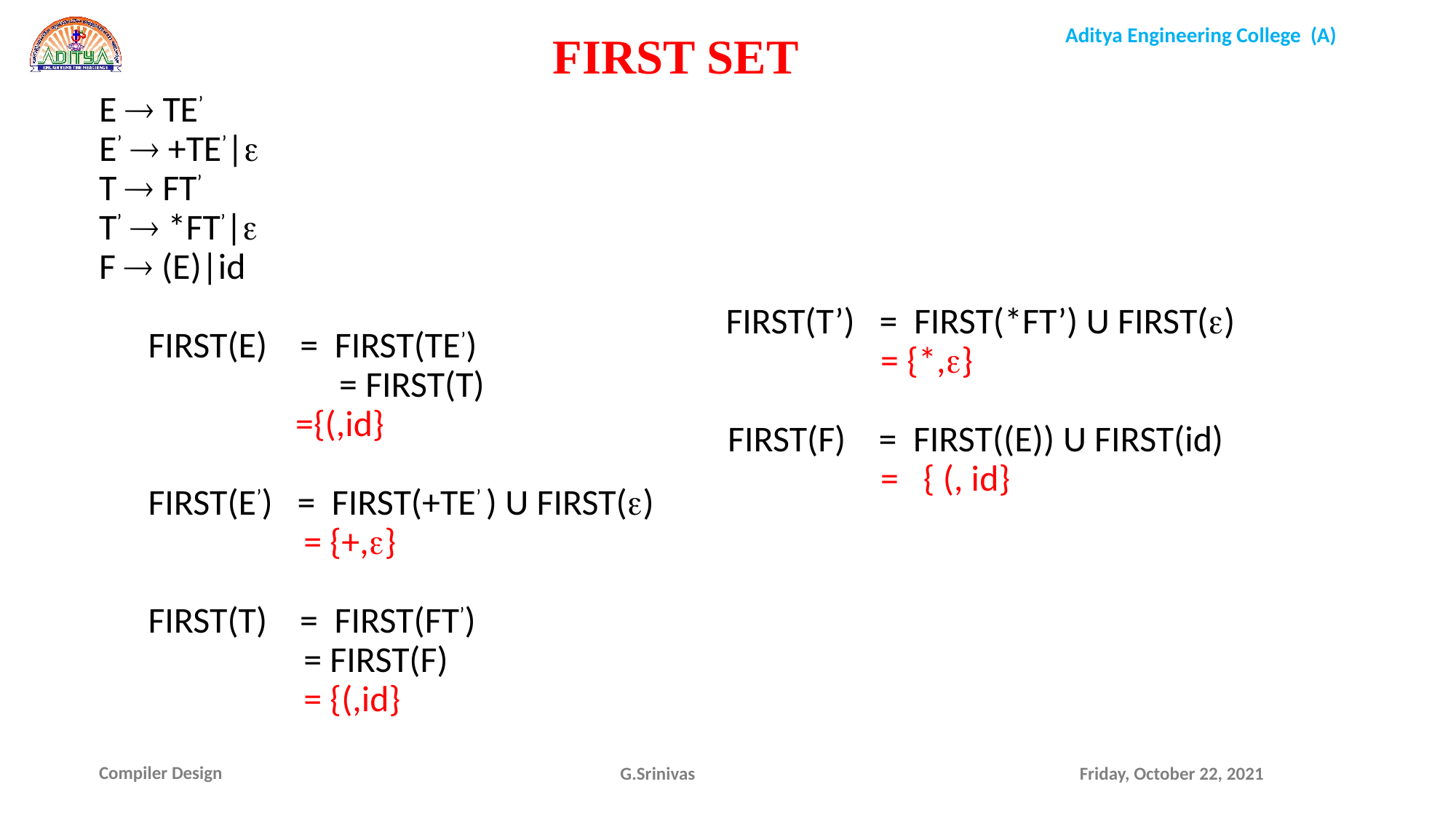

FIRST SET
E → TE’
E’ → +TE’|ε
T → FT’
T’ → *FT’|ε
F → (E)|id

	 FIRST(E)    =  FIRST(TE’)
		           = FIRST(T)
                        ={(,id}

	 FIRST(E’)   =  FIRST(+TE’ ) U FIRST(ε)
                         = {+,ε}

	 FIRST(T)    =  FIRST(FT’)
                         = FIRST(F)
                         = {(,id}

	 FIRST(T’)   =  FIRST(*FT’) U FIRST(ε)
                                 = {*,ε}

	 FIRST(F)    =  FIRST((E)) U FIRST(id)
                                 =   { (, id}
G.Srinivas
Friday, October 22, 2021